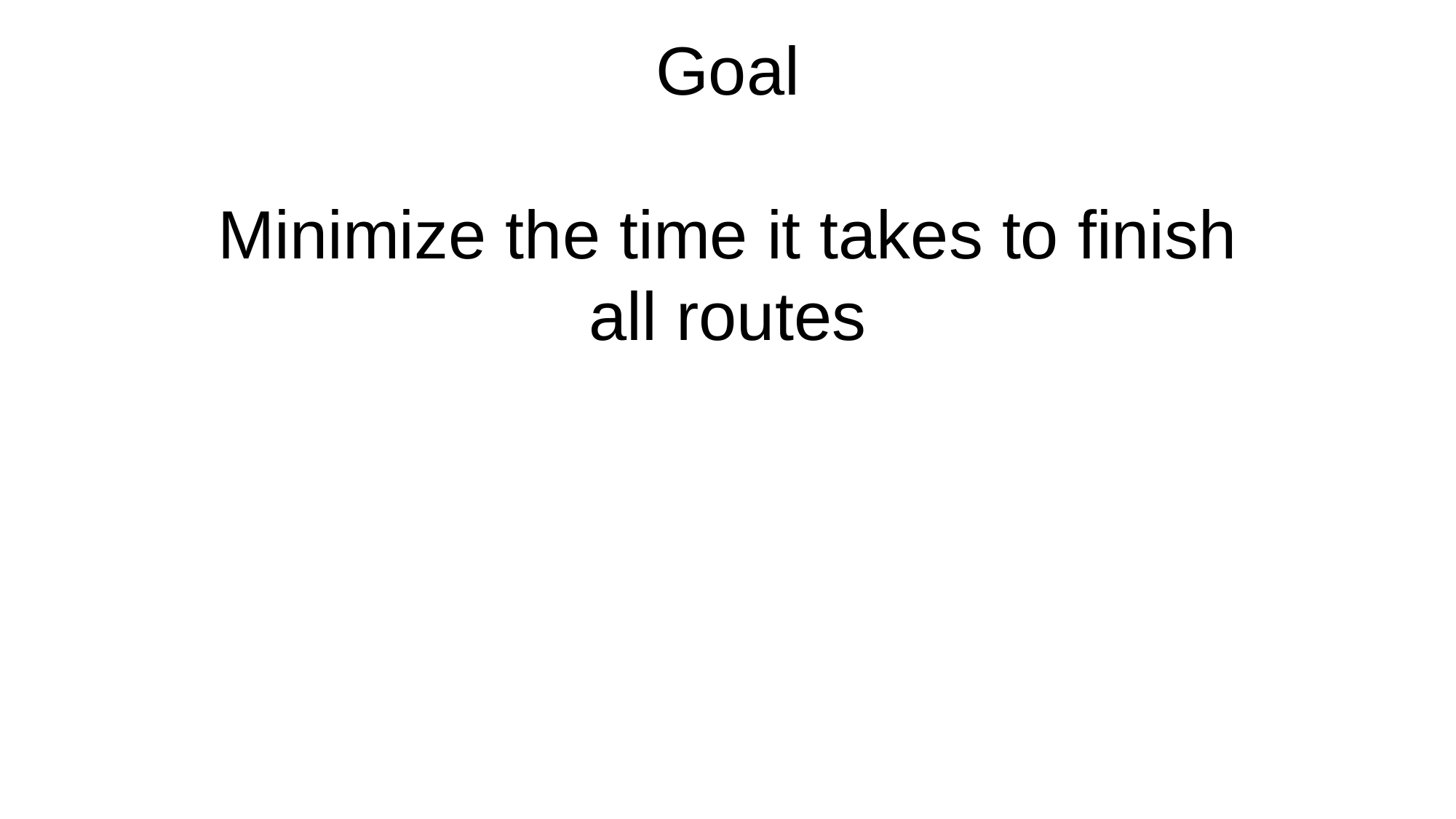

Goal

Minimize the time it takes to finish all routes